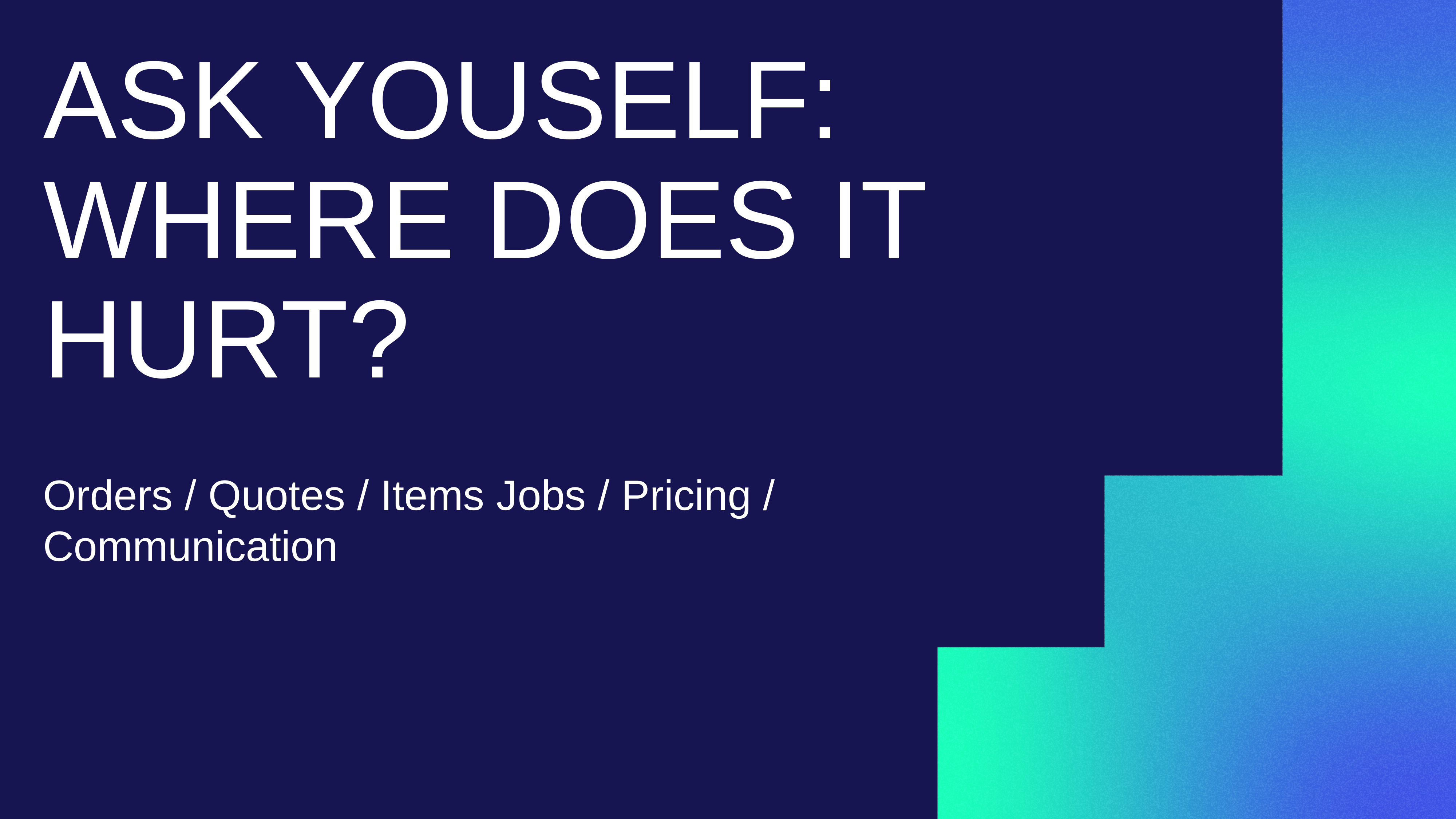

# ASK YOUSELF: WHERE DOES IT HURT?
Orders / Quotes / Items Jobs / Pricing / Communication